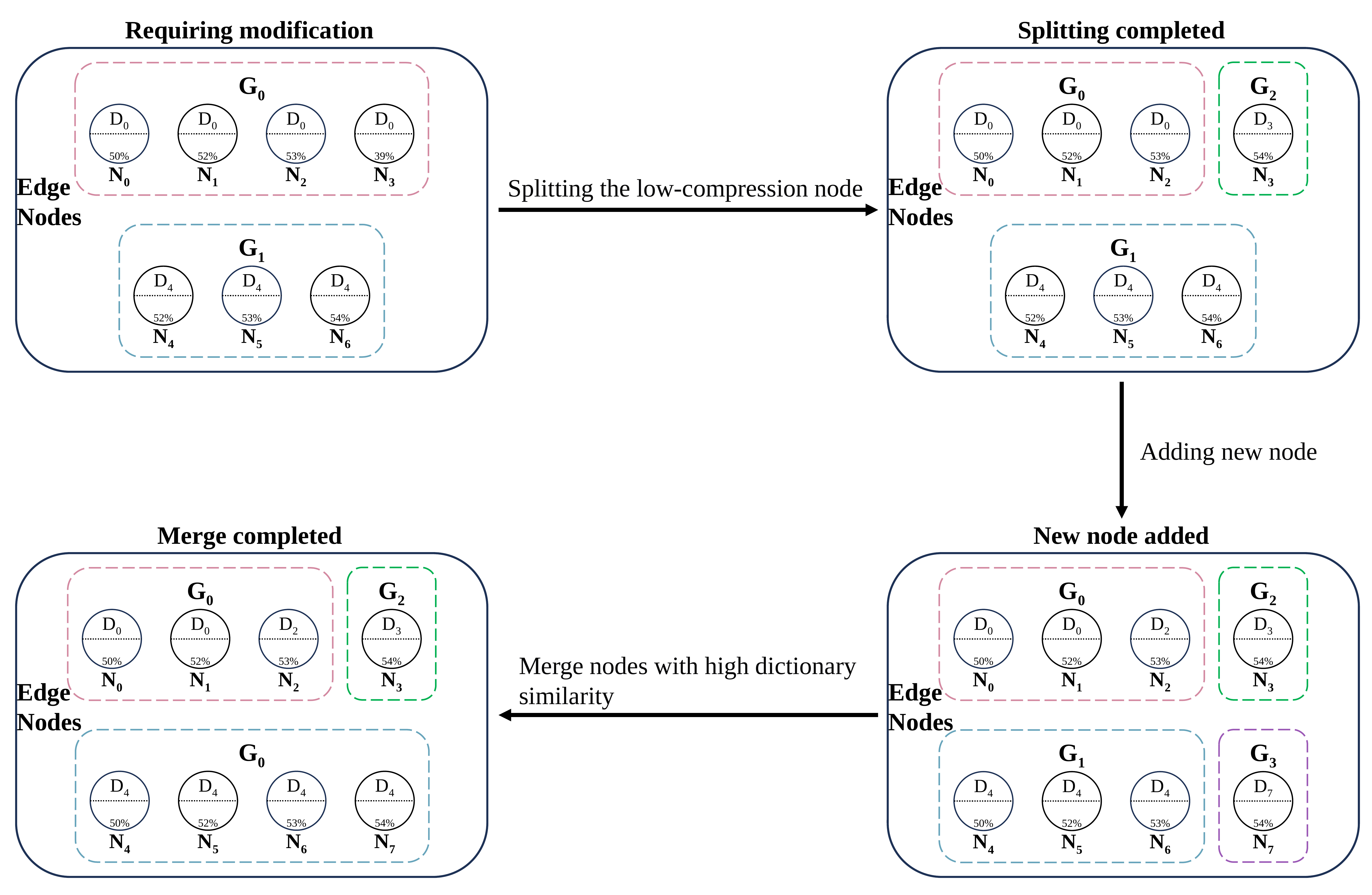

Requiring modification
Splitting completed

G0

D0

D0

D0

D0
50%
52%
53%
39%
N0
N1
N2
N3
Edge
Nodes

G1

D4

D4

D4
52%
53%
54%
N4
N5
N6

G0
G2

D0
D0
D0
D3
50%
52%
53%
54%
N0
N1
N2
N3
Edge
Nodes

G1

D4
D4
D4
52%
53%
54%
N4
N5
N6
Splitting the low-compression node
Adding new node
Merge completed
New node added

G0
G2

D0
D0
D2
D3
50%
52%
53%
54%
N0
N1
N2
N3
Edge
Nodes

G0

D4
D4
D4
D4
50%
52%
53%
54%
N4
N6
N7
N5

G0
G2

D0
D0
D2
D3
50%
52%
53%
54%
N0
N1
N2
N3
Edge Nodes

G1
G3

D4
D4
D4
D7
50%
52%
53%
54%
N4
N5
N6
N7
Merge nodes with high dictionary similarity